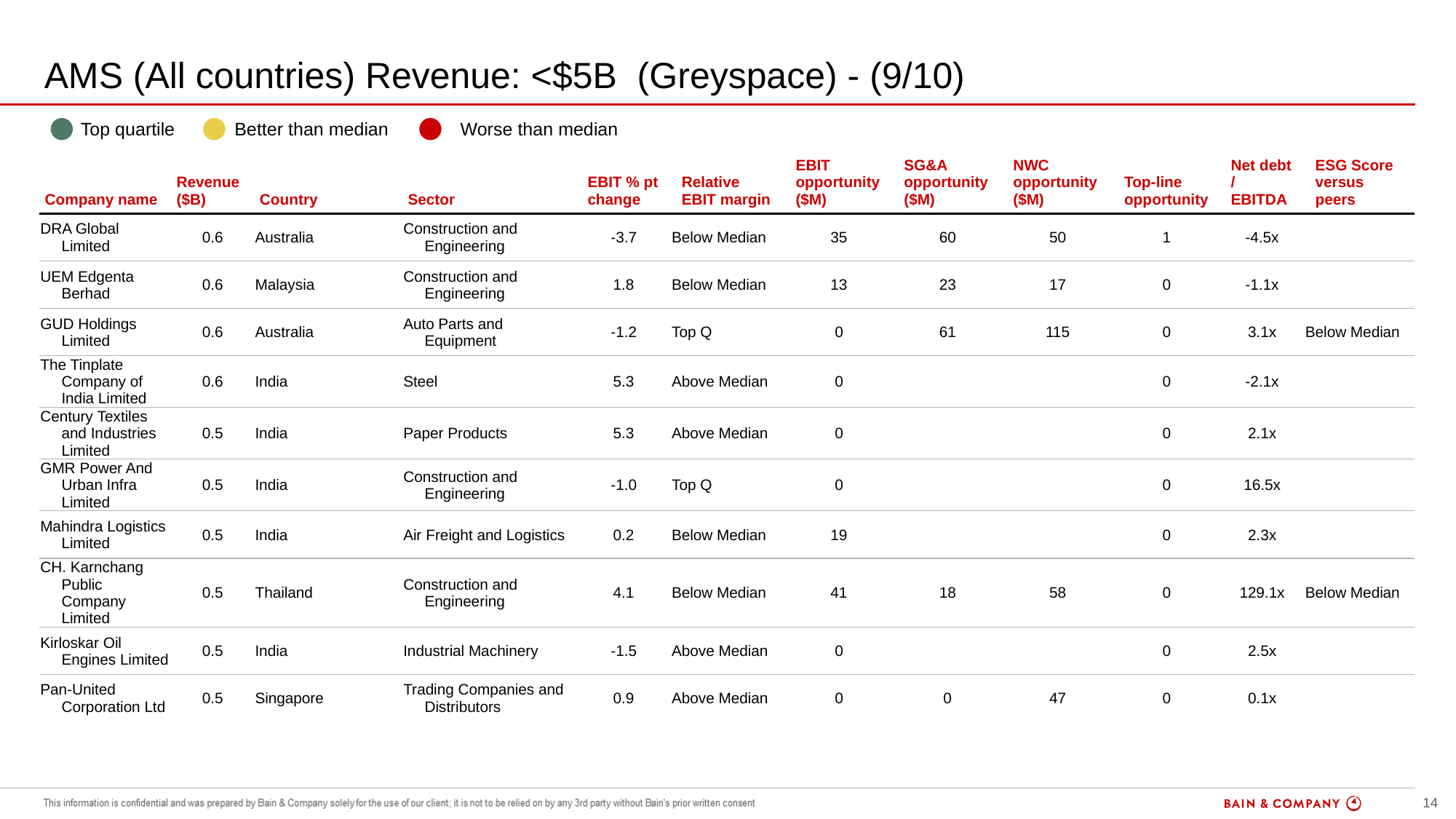

# AMS (All countries) Revenue: <$5B  (Greyspace) - (9/10)
|  | Top quartile |  | Better than median |  | Worse than median |
| --- | --- | --- | --- | --- | --- |
| Company name | Revenue ($B) | Country | Sector | EBIT % pt change | Relative EBIT margin | EBIT opportunity ($M) | SG&A opportunity ($M) | NWC opportunity ($M) | Top-line opportunity | Net debt / EBITDA | ESG Score versus peers |
| --- | --- | --- | --- | --- | --- | --- | --- | --- | --- | --- | --- |
| DRA Global Limited | 0.6 | Australia | Construction and Engineering | -3.7 | Below Median | 35 | 60 | 50 | 1 | -4.5x |  |
| UEM Edgenta Berhad | 0.6 | Malaysia | Construction and Engineering | 1.8 | Below Median | 13 | 23 | 17 | 0 | -1.1x |  |
| GUD Holdings Limited | 0.6 | Australia | Auto Parts and Equipment | -1.2 | Top Q | 0 | 61 | 115 | 0 | 3.1x | Below Median |
| The Tinplate Company of India Limited | 0.6 | India | Steel | 5.3 | Above Median | 0 |  |  | 0 | -2.1x |  |
| Century Textiles and Industries Limited | 0.5 | India | Paper Products | 5.3 | Above Median | 0 |  |  | 0 | 2.1x |  |
| GMR Power And Urban Infra Limited | 0.5 | India | Construction and Engineering | -1.0 | Top Q | 0 |  |  | 0 | 16.5x |  |
| Mahindra Logistics Limited | 0.5 | India | Air Freight and Logistics | 0.2 | Below Median | 19 |  |  | 0 | 2.3x |  |
| CH. Karnchang Public Company Limited | 0.5 | Thailand | Construction and Engineering | 4.1 | Below Median | 41 | 18 | 58 | 0 | 129.1x | Below Median |
| Kirloskar Oil Engines Limited | 0.5 | India | Industrial Machinery | -1.5 | Above Median | 0 |  |  | 0 | 2.5x |  |
| Pan-United Corporation Ltd | 0.5 | Singapore | Trading Companies and Distributors | 0.9 | Above Median | 0 | 0 | 47 | 0 | 0.1x |  |